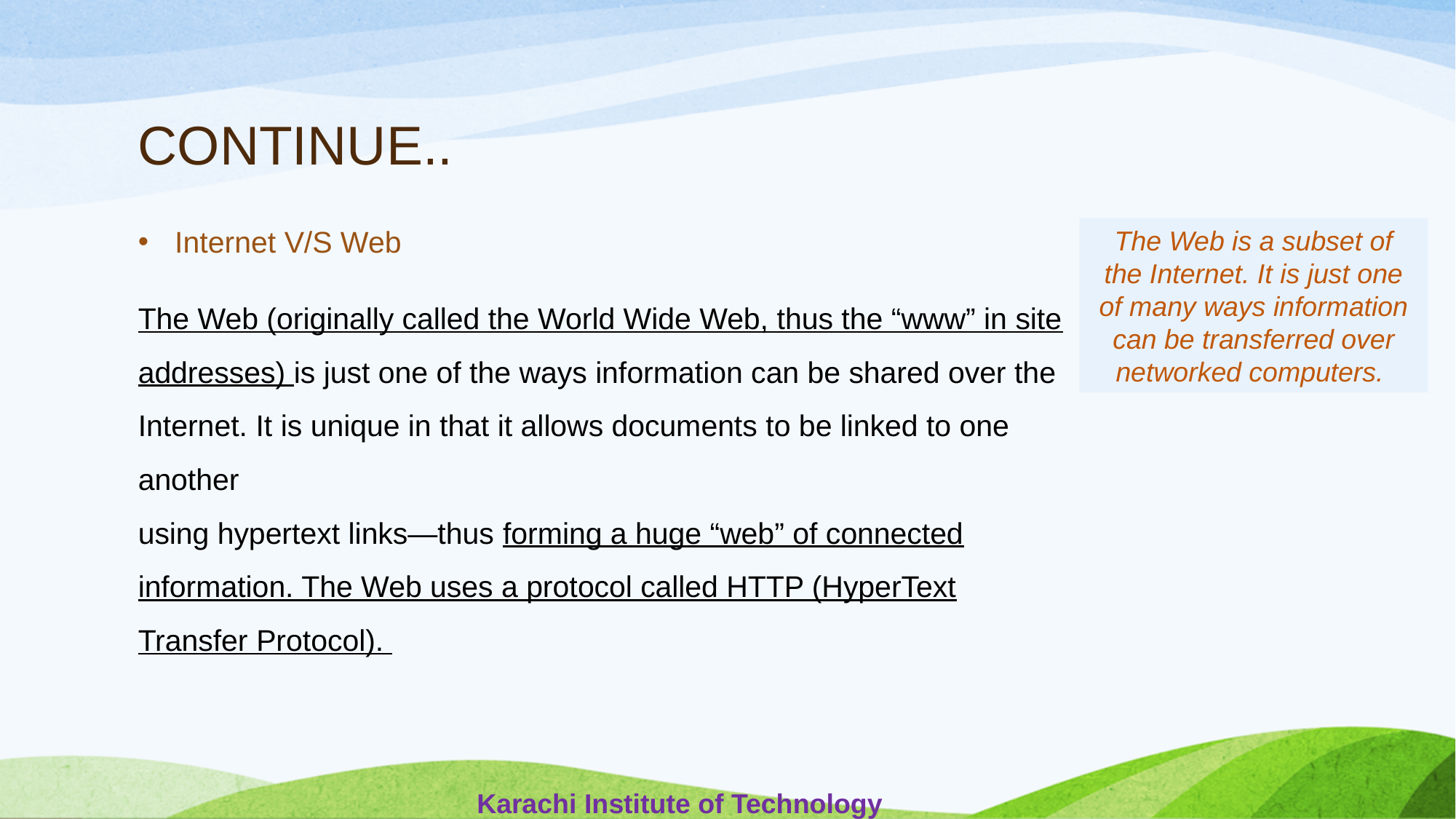

# CONTINUE..
Internet V/S Web
The Web (originally called the World Wide Web, thus the “www” in site addresses) is just one of the ways information can be shared over the Internet. It is unique in that it allows documents to be linked to one another
using hypertext links—thus forming a huge “web” of connected information. The Web uses a protocol called HTTP (HyperText Transfer Protocol).
The Web is a subset of
the Internet. It is just one
of many ways information
can be transferred over
networked computers.
Karachi Institute of Technology